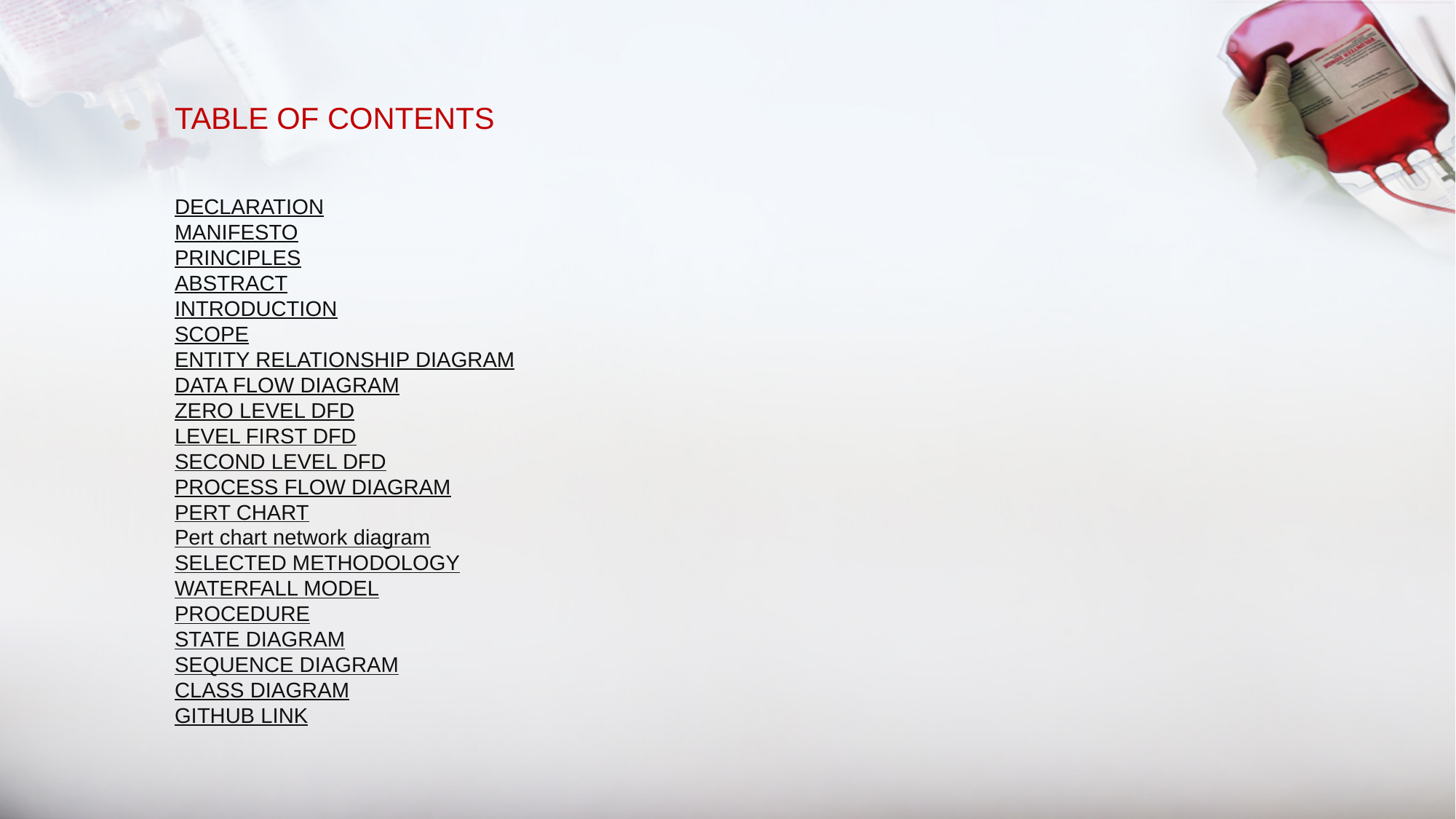

TABLE OF CONTENTS

DECLARATION
MANIFESTO
PRINCIPLES
ABSTRACT
INTRODUCTION
SCOPE
ENTITY RELATIONSHIP DIAGRAM
DATA FLOW DIAGRAM
ZERO LEVEL DFD
LEVEL FIRST DFD
SECOND LEVEL DFD
PROCESS FLOW DIAGRAM
PERT CHART
Pert chart network diagram
SELECTED METHODOLOGY
WATERFALL MODEL
PROCEDURE
STATE DIAGRAM
SEQUENCE DIAGRAM
CLASS DIAGRAM
GITHUB LINK
#